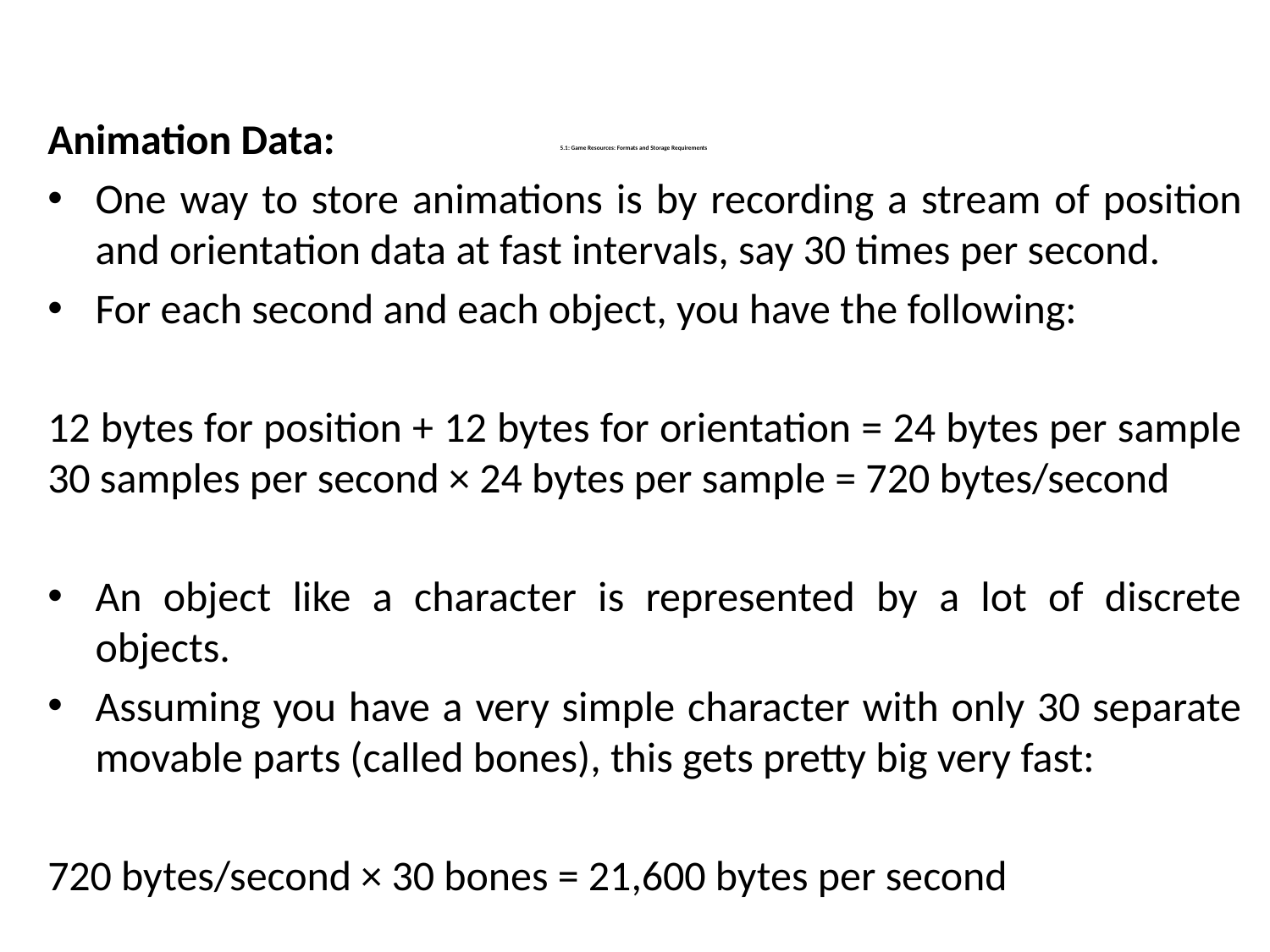

Animation Data:
One way to store animations is by recording a stream of position and orientation data at fast intervals, say 30 times per second.
For each second and each object, you have the following:

12 bytes for position + 12 bytes for orientation = 24 bytes per sample 30 samples per second × 24 bytes per sample = 720 bytes/second

An object like a character is represented by a lot of discrete objects.
Assuming you have a very simple character with only 30 separate movable parts (called bones), this gets pretty big very fast:

720 bytes/second × 30 bones = 21,600 bytes per second
# 5.1: Game Resources: Formats and Storage Requirements